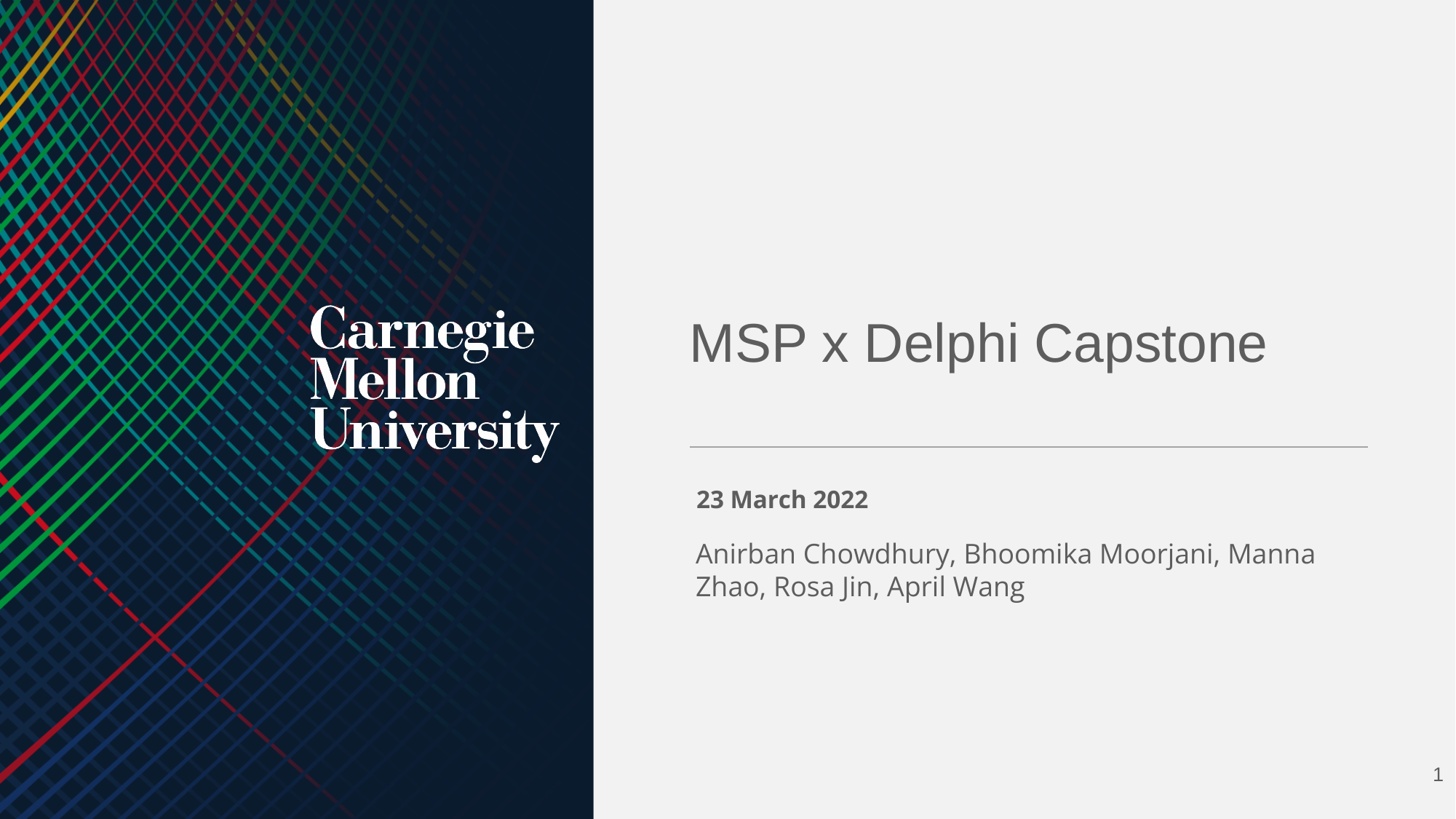

MSP x Delphi Capstone
23 March 2022
Anirban Chowdhury, Bhoomika Moorjani, Manna Zhao, Rosa Jin, April Wang

1